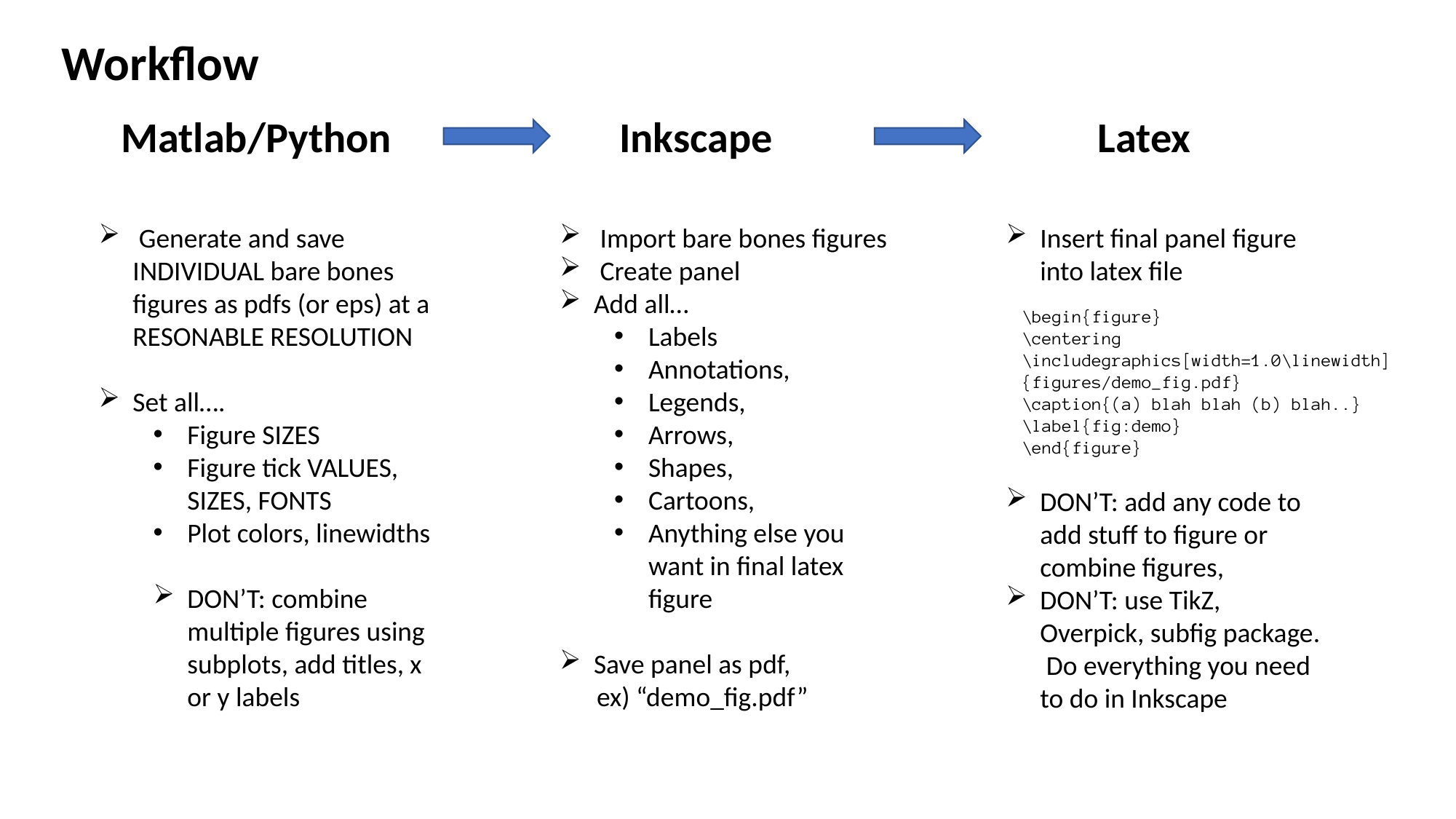

Workflow
Matlab/Python
Inkscape
Latex

 Generate and save INDIVIDUAL bare bones figures as pdfs (or eps) at a RESONABLE RESOLUTION

Set all….
Figure SIZES
Figure tick VALUES, SIZES, FONTS
Plot colors, linewidths

DON’T: combine multiple figures using subplots, add titles, x or y labels
 Import bare bones figures
 Create panel
Add all…
Labels
Annotations,
Legends,
Arrows,
Shapes,
Cartoons,
Anything else you want in final latex figure

Save panel as pdf,
      ex) “demo_fig.pdf”
Insert final panel figure into latex file
\begin{figure}
\centering
\includegraphics[width=1.0\linewidth]
{figures/demo_fig.pdf}
\caption{(a) blah blah (b) blah..}    \label{fig:demo}
\end{figure}
DON’T: add any code to add stuff to figure or combine figures,
DON’T: use TikZ, Overpick, subfig package.  Do everything you need to do in Inkscape